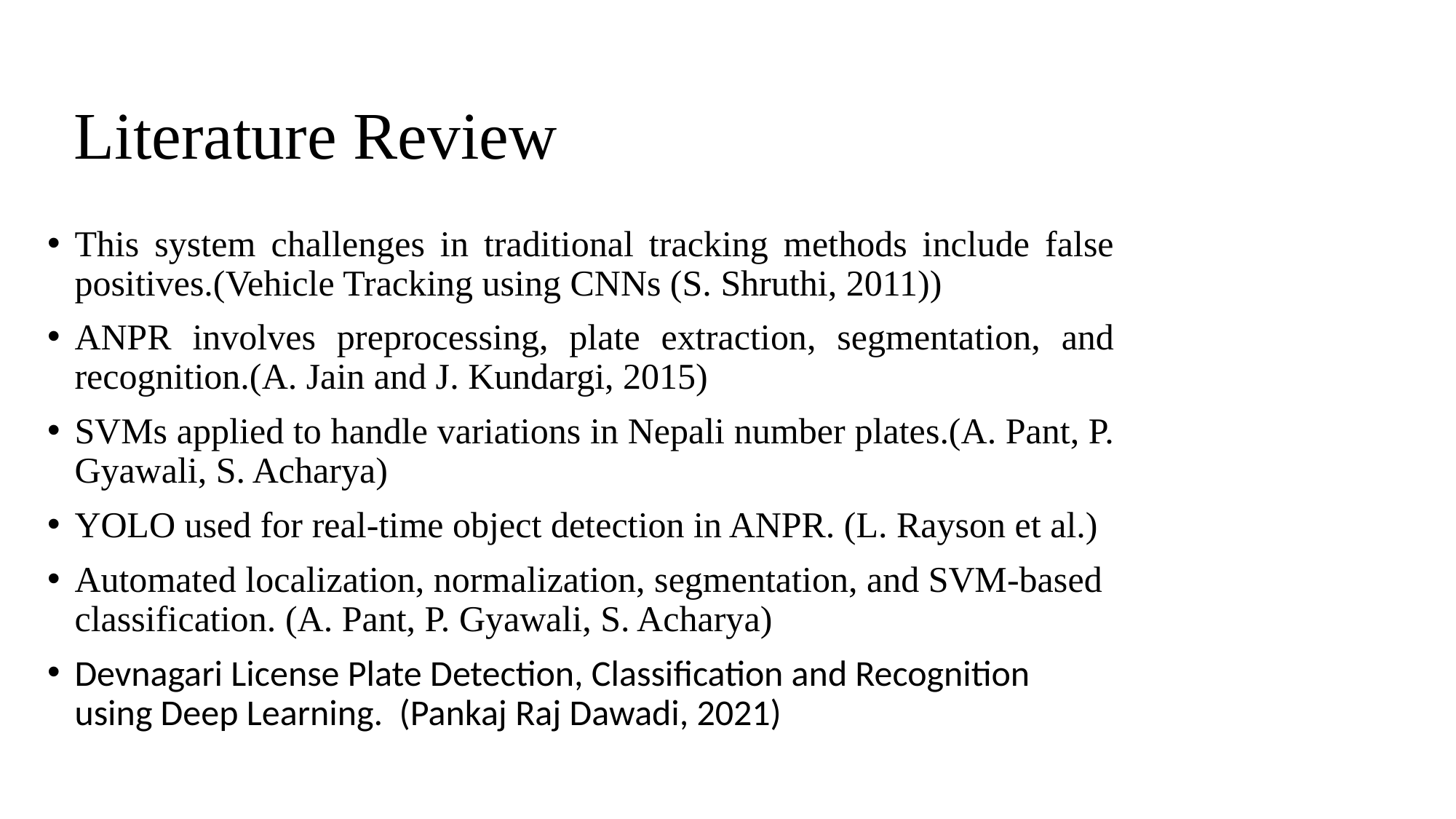

# Literature Review
This system challenges in traditional tracking methods include false positives.(Vehicle Tracking using CNNs (S. Shruthi, 2011))
ANPR involves preprocessing, plate extraction, segmentation, and recognition.(A. Jain and J. Kundargi, 2015)
SVMs applied to handle variations in Nepali number plates.(A. Pant, P. Gyawali, S. Acharya)
YOLO used for real-time object detection in ANPR. (L. Rayson et al.)
Automated localization, normalization, segmentation, and SVM-based classification. (A. Pant, P. Gyawali, S. Acharya)
Devnagari License Plate Detection, Classification and Recognition using Deep Learning.  (Pankaj Raj Dawadi, 2021)